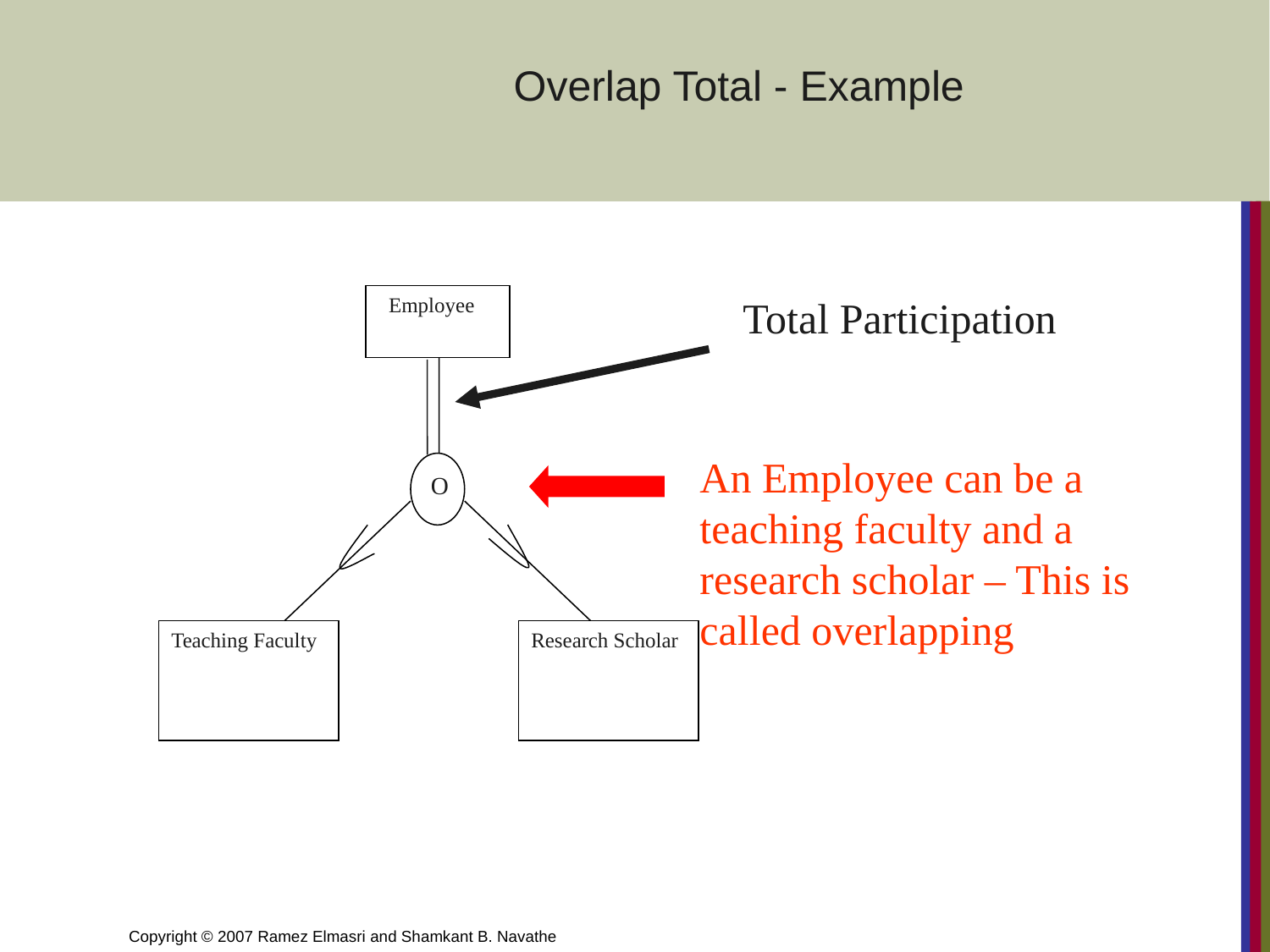

Overlap Total - Example
  Employee

O

Teaching Faculty
Research Scholar
Total Participation

An Employee can be a teaching faculty and a research scholar – This is called overlapping